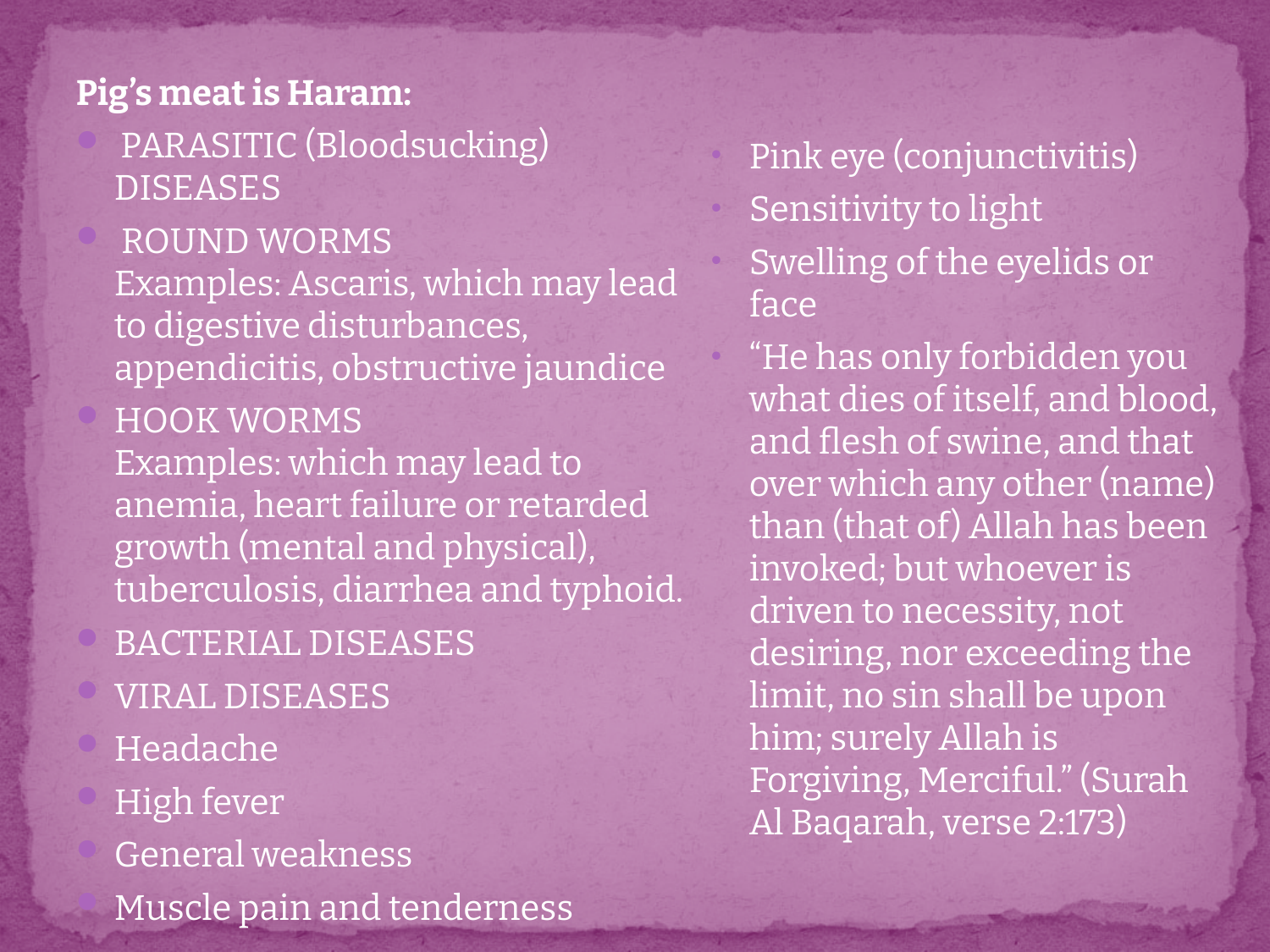

Pig’s meat is Haram:
 PARASITIC (Bloodsucking) DISEASES
 ROUND WORMS
Examples: Ascaris, which may lead to digestive disturbances, appendicitis, obstructive jaundice
HOOK WORMS
Examples: which may lead to anemia, heart failure or retarded growth (mental and physical), tuberculosis, diarrhea and typhoid.
BACTERIAL DISEASES
VIRAL DISEASES
Headache
High fever
General weakness
Muscle pain and tenderness
Pink eye (conjunctivitis)
Sensitivity to light
Swelling of the eyelids or face
“He has only forbidden you what dies of itself, and blood, and flesh of swine, and that over which any other (name) than (that of) Allah has been invoked; but whoever is driven to necessity, not desiring, nor exceeding the limit, no sin shall be upon him; surely Allah is Forgiving, Merciful.” (Surah Al Baqarah, verse 2:173)